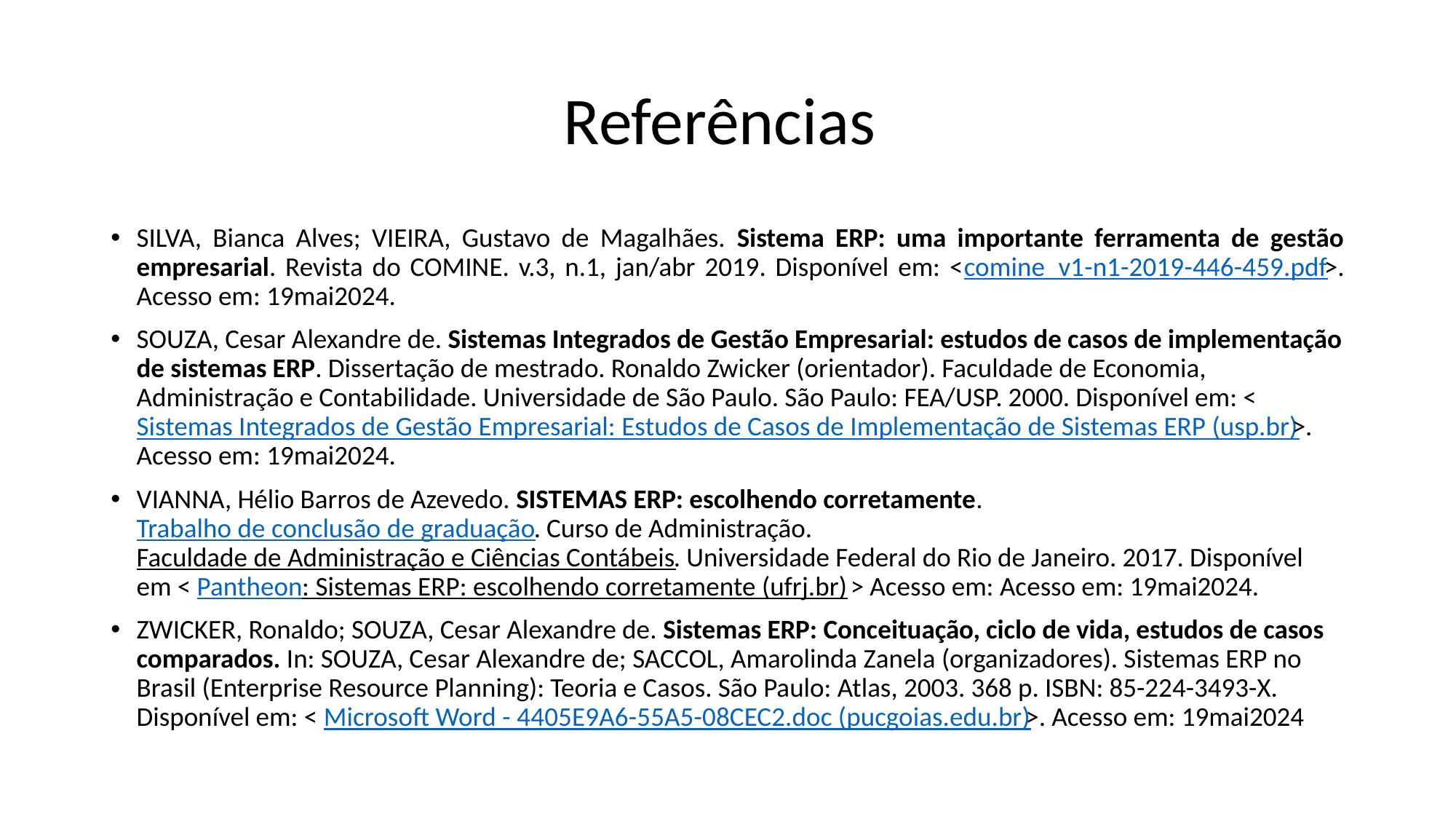

# Referências
SILVA, Bianca Alves; VIEIRA, Gustavo de Magalhães. Sistema ERP: uma importante ferramenta de gestão empresarial. Revista do COMINE. v.3, n.1, jan/abr 2019. Disponível em: <comine_v1-n1-2019-446-459.pdf>. Acesso em: 19mai2024.
SOUZA, Cesar Alexandre de. Sistemas Integrados de Gestão Empresarial: estudos de casos de implementação de sistemas ERP. Dissertação de mestrado. Ronaldo Zwicker (orientador). Faculdade de Economia, Administração e Contabilidade. Universidade de São Paulo. São Paulo: FEA/USP. 2000. Disponível em: < Sistemas Integrados de Gestão Empresarial: Estudos de Casos de Implementação de Sistemas ERP (usp.br)>. Acesso em: 19mai2024.
VIANNA, Hélio Barros de Azevedo. SISTEMAS ERP: escolhendo corretamente. Trabalho de conclusão de graduação. Curso de Administração. Faculdade de Administração e Ciências Contábeis. Universidade Federal do Rio de Janeiro. 2017. Disponível em < Pantheon: Sistemas ERP: escolhendo corretamente (ufrj.br) > Acesso em: Acesso em: 19mai2024.
ZWICKER, Ronaldo; SOUZA, Cesar Alexandre de. Sistemas ERP: Conceituação, ciclo de vida, estudos de casos comparados. In: SOUZA, Cesar Alexandre de; SACCOL, Amarolinda Zanela (organizadores). Sistemas ERP no Brasil (Enterprise Resource Planning): Teoria e Casos. São Paulo: Atlas, 2003. 368 p. ISBN: 85-224-3493-X. Disponível em: < Microsoft Word - 4405E9A6-55A5-08CEC2.doc (pucgoias.edu.br)>. Acesso em: 19mai2024